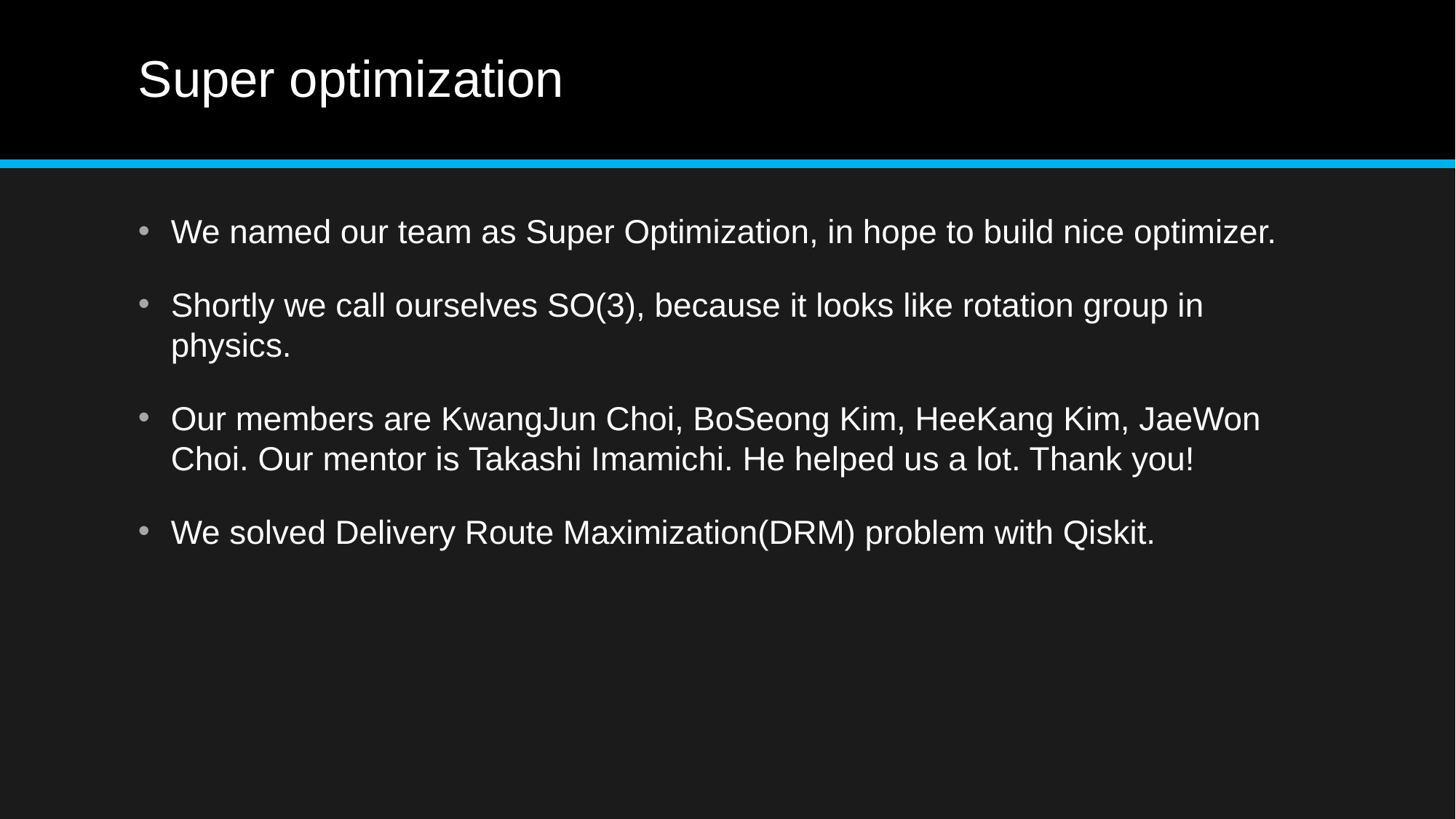

# Super optimization
We named our team as Super Optimization, in hope to build nice optimizer.
Shortly we call ourselves SO(3), because it looks like rotation group in physics.
Our members are KwangJun Choi, BoSeong Kim, HeeKang Kim, JaeWon Choi. Our mentor is Takashi Imamichi. He helped us a lot. Thank you!
We solved Delivery Route Maximization(DRM) problem with Qiskit.